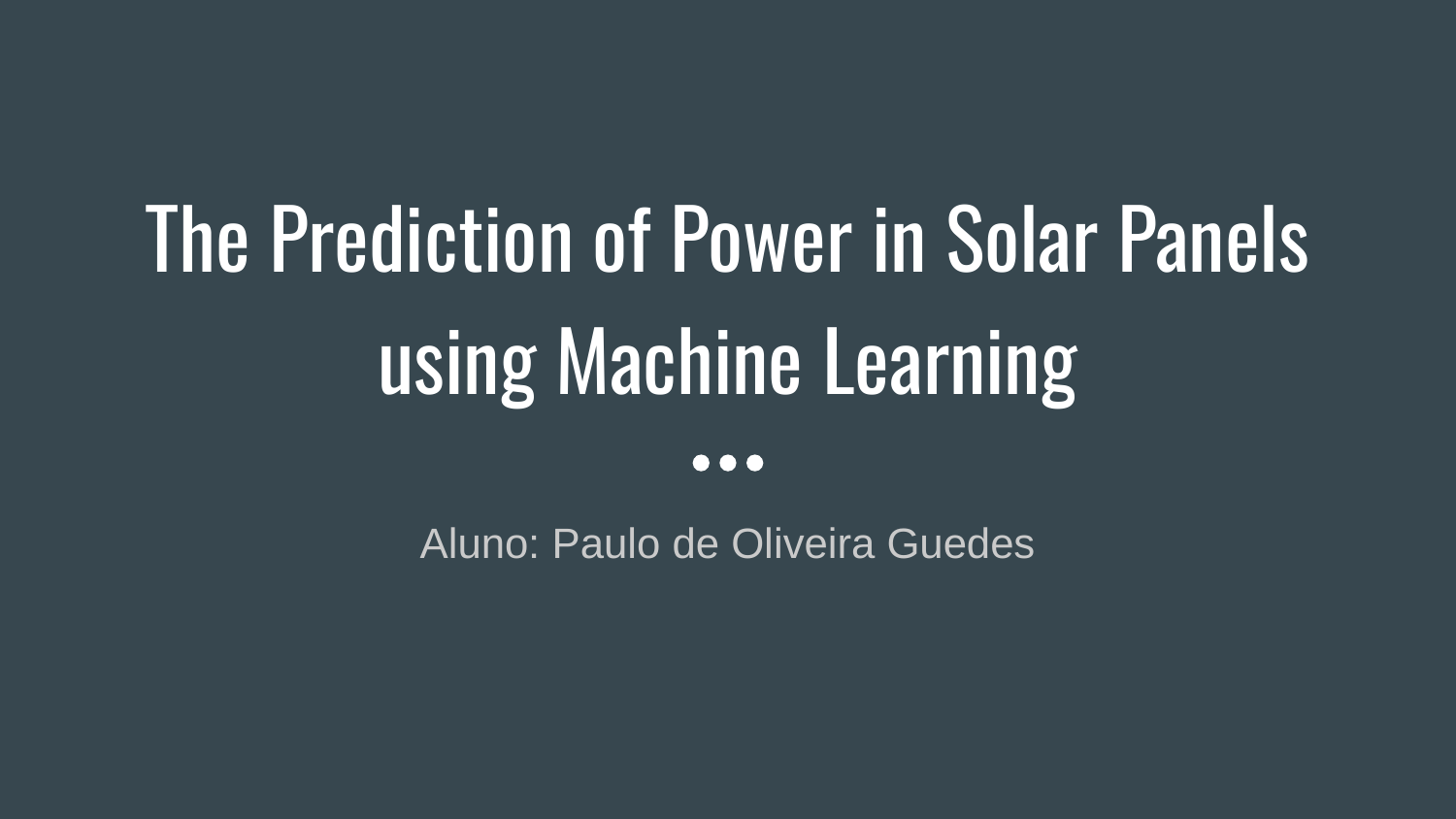

# The Prediction of Power in Solar Panels using Machine Learning
Aluno: Paulo de Oliveira Guedes